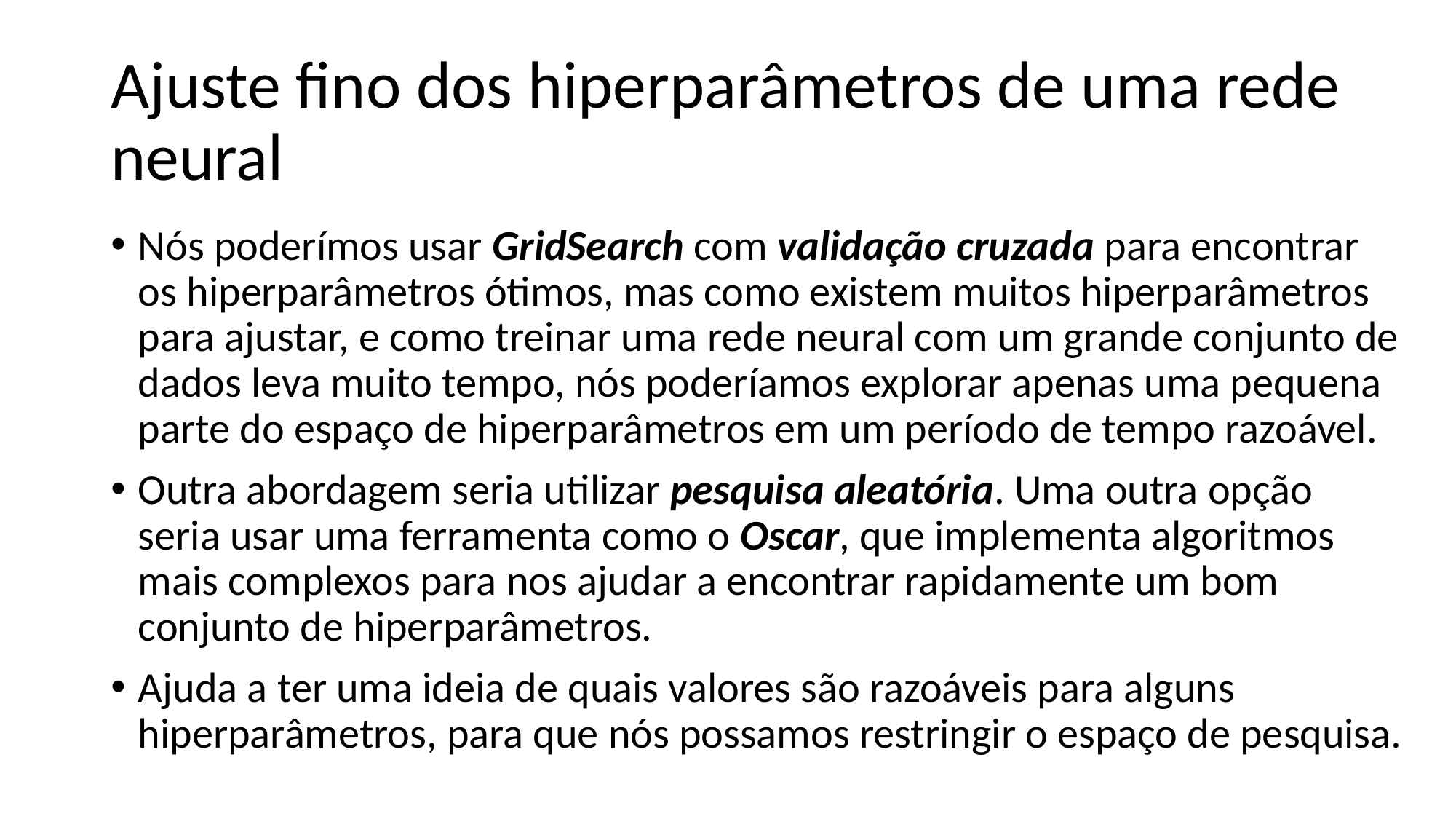

# Ajuste fino dos hiperparâmetros de uma rede neural
Nós poderímos usar GridSearch com validação cruzada para encontrar os hiperparâmetros ótimos, mas como existem muitos hiperparâmetros para ajustar, e como treinar uma rede neural com um grande conjunto de dados leva muito tempo, nós poderíamos explorar apenas uma pequena parte do espaço de hiperparâmetros em um período de tempo razoável.
Outra abordagem seria utilizar pesquisa aleatória. Uma outra opção seria usar uma ferramenta como o Oscar, que implementa algoritmos mais complexos para nos ajudar a encontrar rapidamente um bom conjunto de hiperparâmetros.
Ajuda a ter uma ideia de quais valores são razoáveis para alguns hiperparâmetros, para que nós possamos restringir o espaço de pesquisa.